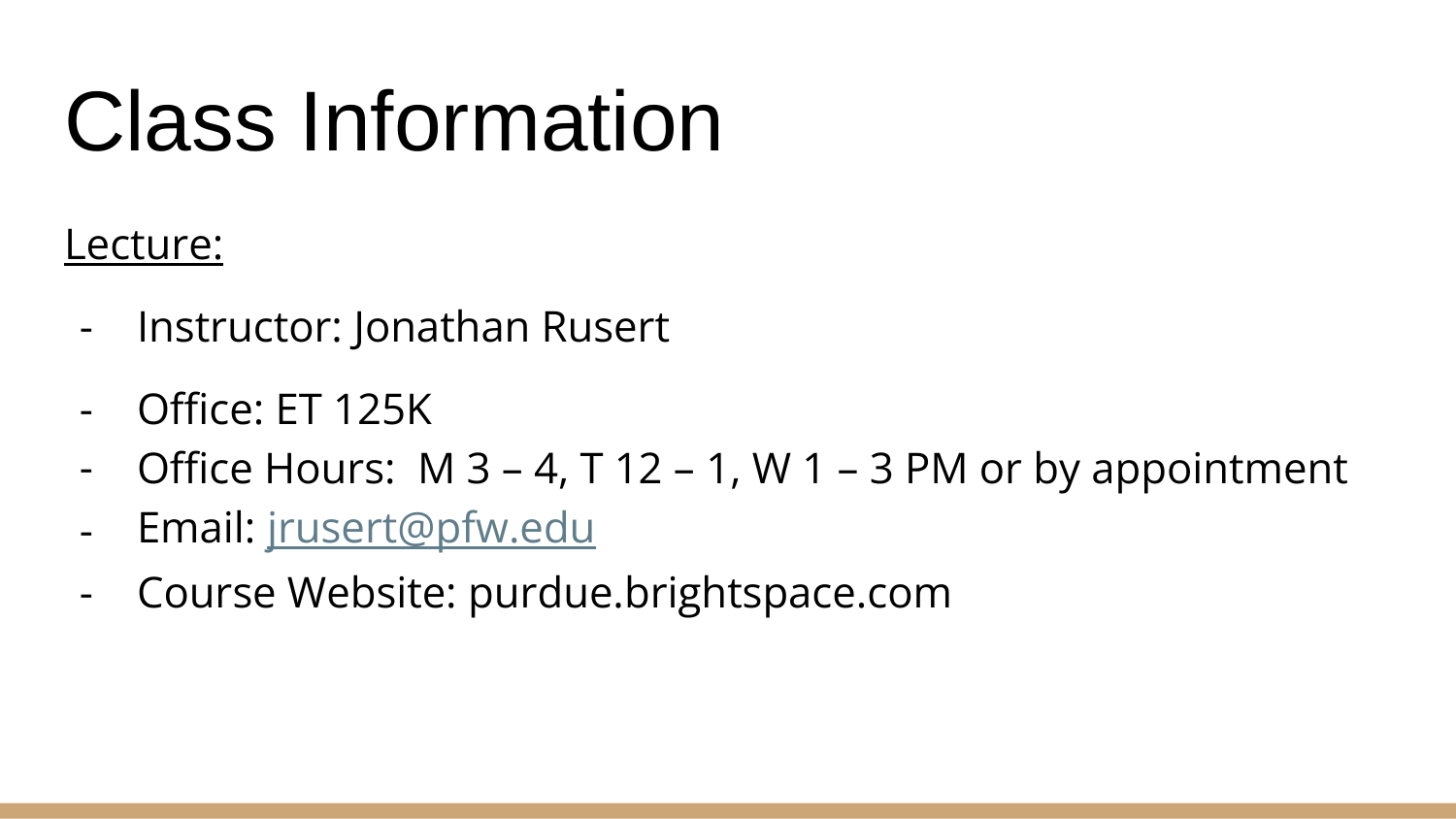

# Class Information
Lecture:
Instructor: Jonathan Rusert
Office: ET 125K
Office Hours:  M 3 – 4, T 12 – 1, W 1 – 3 PM or by appointment
Email: jrusert@pfw.edu
Course Website: purdue.brightspace.com